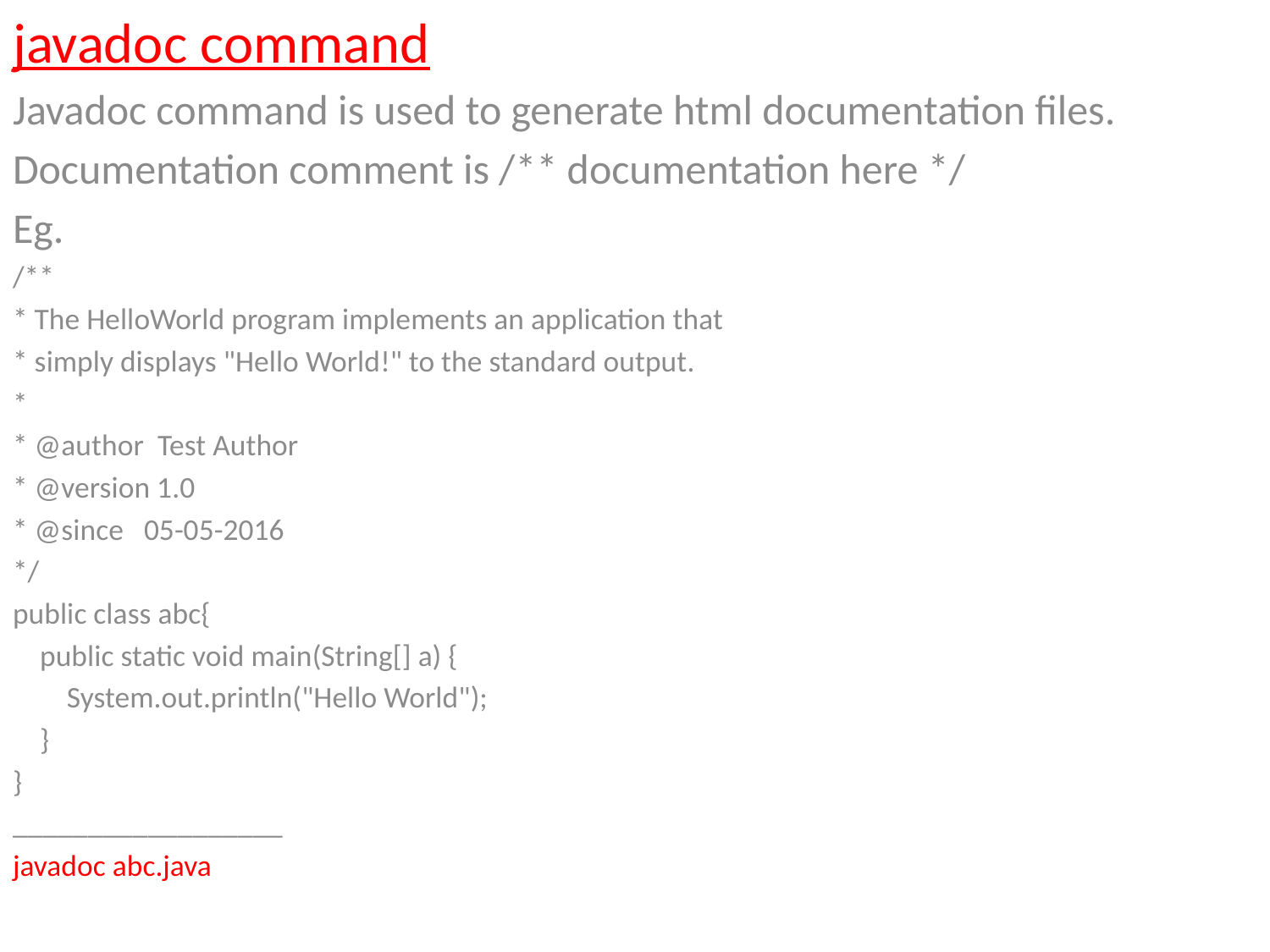

javadoc command
Javadoc command is used to generate html documentation files.
Documentation comment is /** documentation here */
Eg.
/**
* The HelloWorld program implements an application that
* simply displays "Hello World!" to the standard output.
*
* @author  Test Author
* @version 1.0
* @since   05-05-2016
*/
public class abc{
    public static void main(String[] a) {
        System.out.println("Hello World");
    }
}
__________________
javadoc abc.java